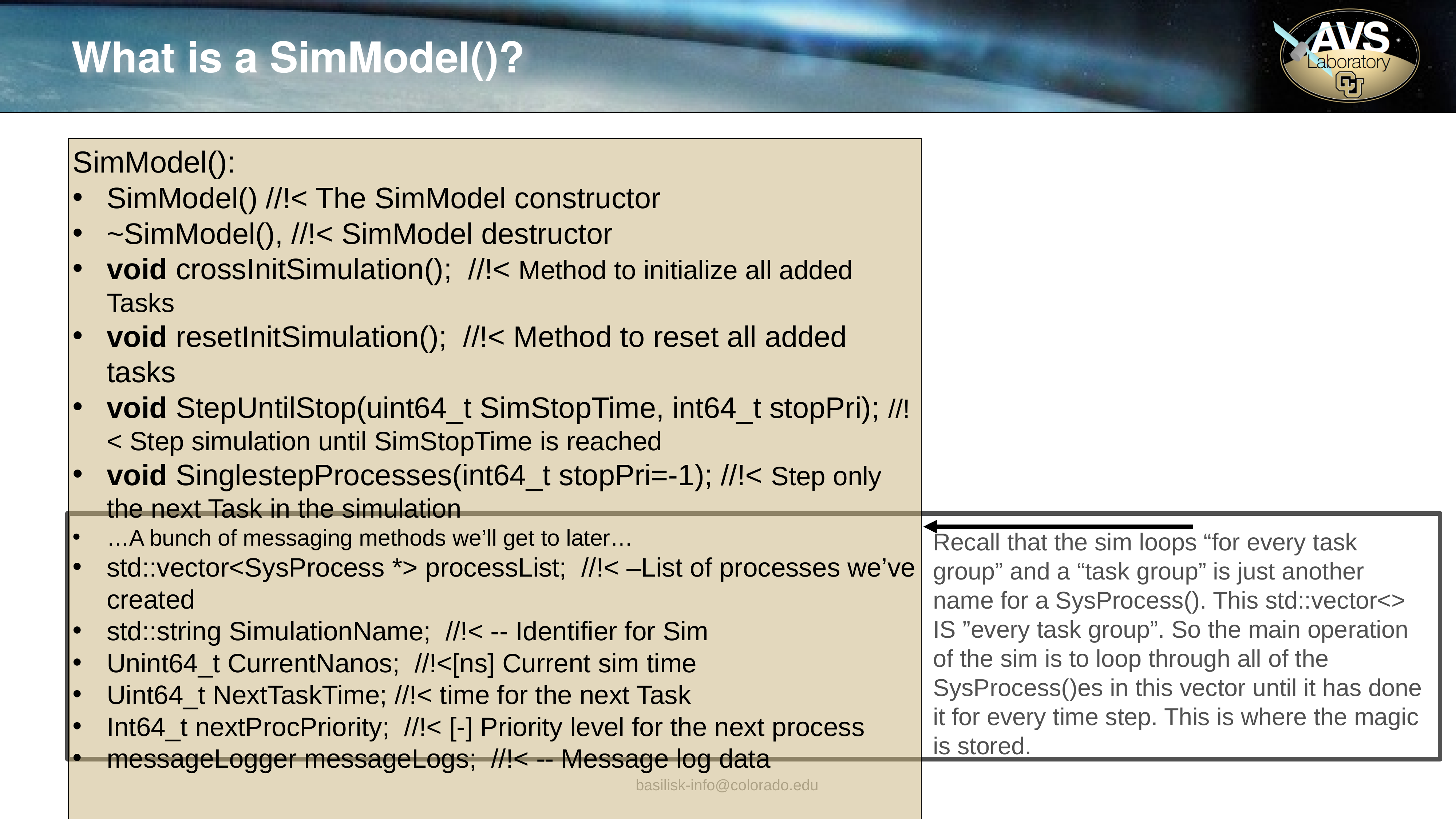

# What is a SimModel()?
SimModel():
SimModel() //!< The SimModel constructor
~SimModel(), //!< SimModel destructor
void crossInitSimulation();  //!< Method to initialize all added Tasks
void resetInitSimulation();  //!< Method to reset all added tasks
void StepUntilStop(uint64_t SimStopTime, int64_t stopPri); //!< Step simulation until SimStopTime is reached
void SinglestepProcesses(int64_t stopPri=-1); //!< Step only the next Task in the simulation
…A bunch of messaging methods we’ll get to later…
std::vector<SysProcess *> processList;  //!< –List of processes we’ve created
std::string SimulationName;  //!< -- Identifier for Sim
Unint64_t CurrentNanos;  //!<[ns] Current sim time
Uint64_t NextTaskTime; //!< time for the next Task
Int64_t nextProcPriority;  //!< [-] Priority level for the next process
messageLogger messageLogs;  //!< -- Message log data

Recall that the sim loops “for every task group” and a “task group” is just another name for a SysProcess(). This std::vector<> IS ”every task group”. So the main operation of the sim is to loop through all of the SysProcess()es in this vector until it has done it for every time step. This is where the magic is stored.